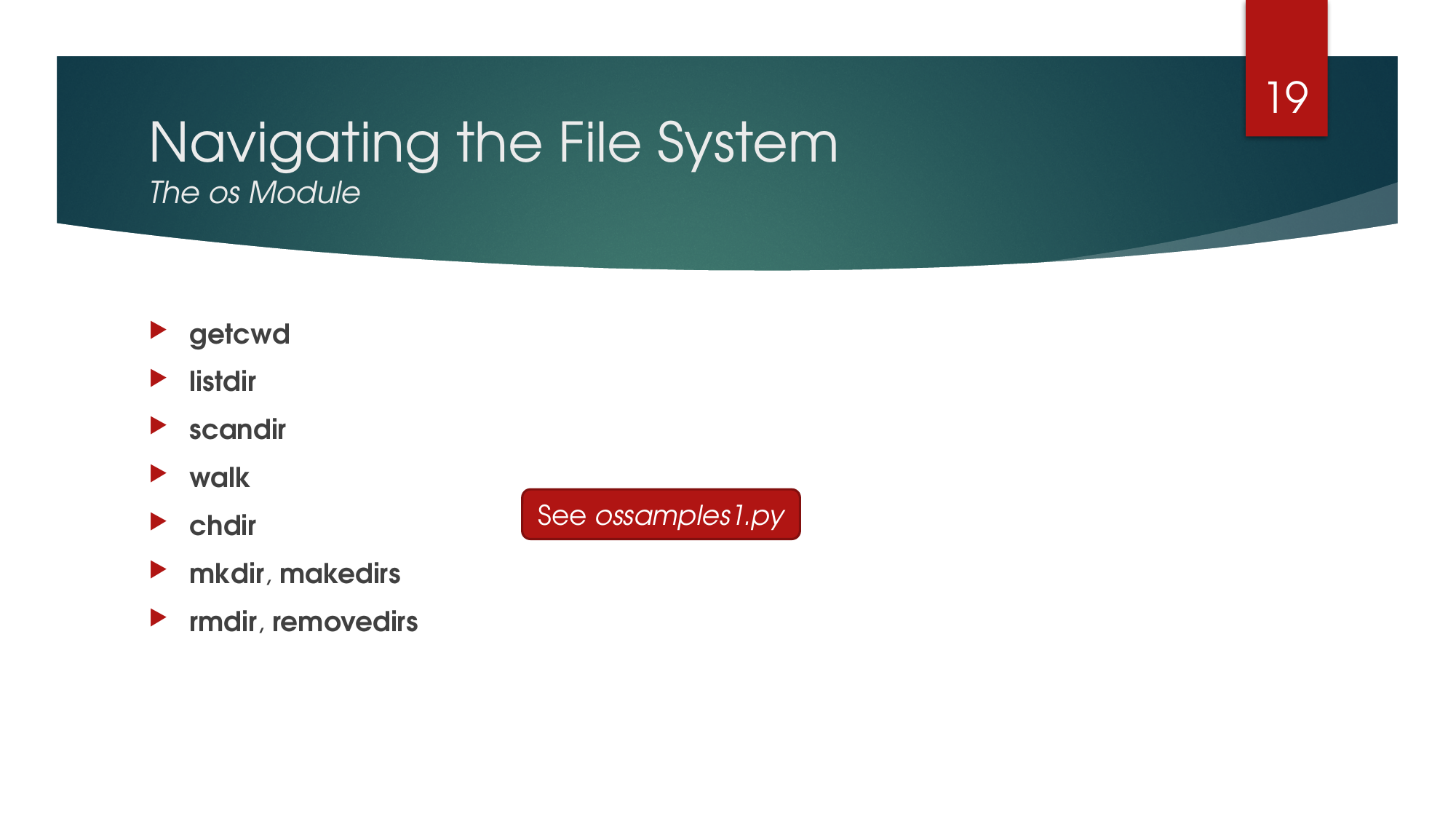

19
# Navigating the File System The os Module
getcwd
listdir
scandir
walk
chdir
mkdir, makedirs
rmdir, removedirs

See ossamples1.py